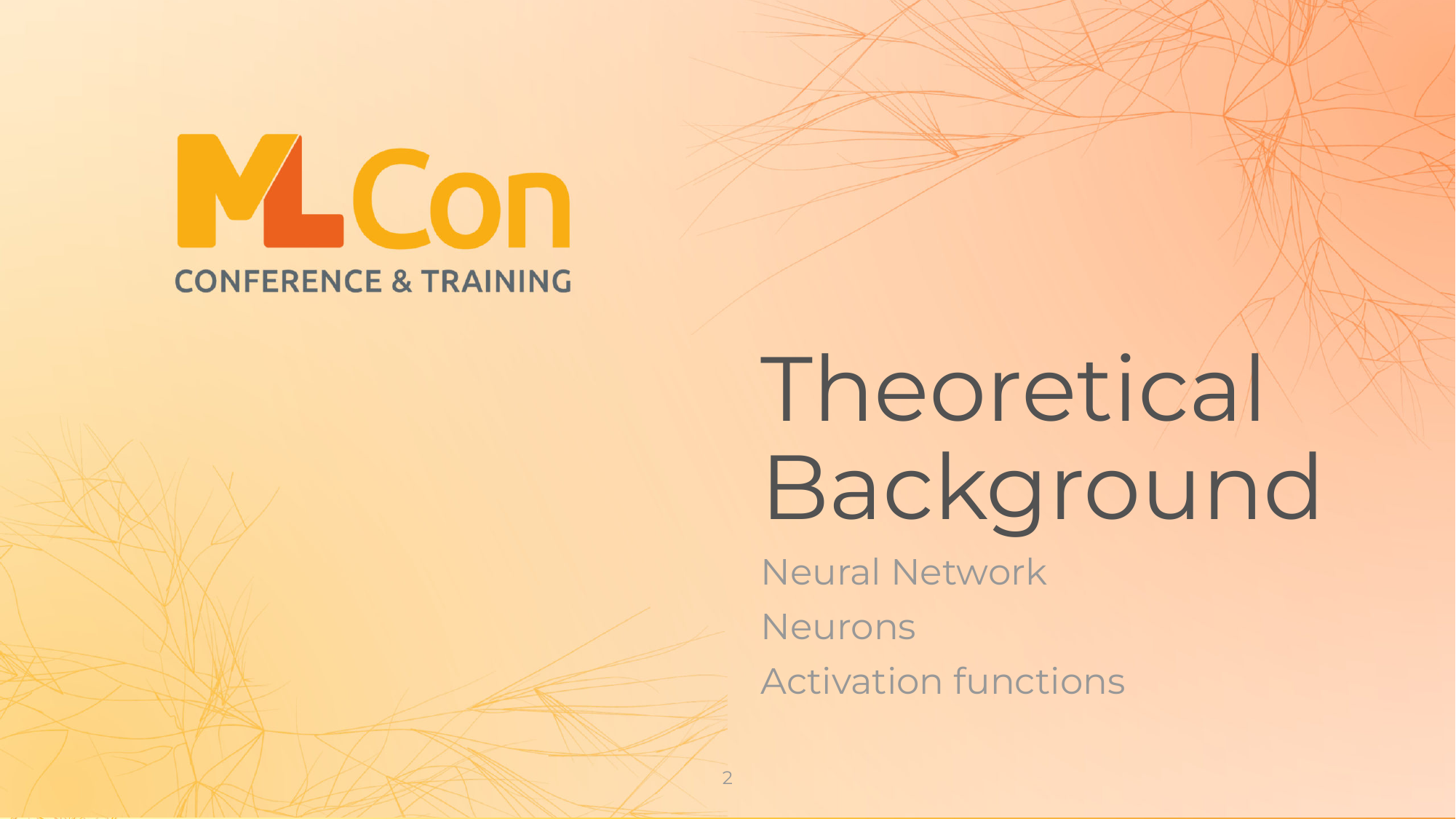

# Theoretical Background
Neural Network
Neurons
Activation functions
2